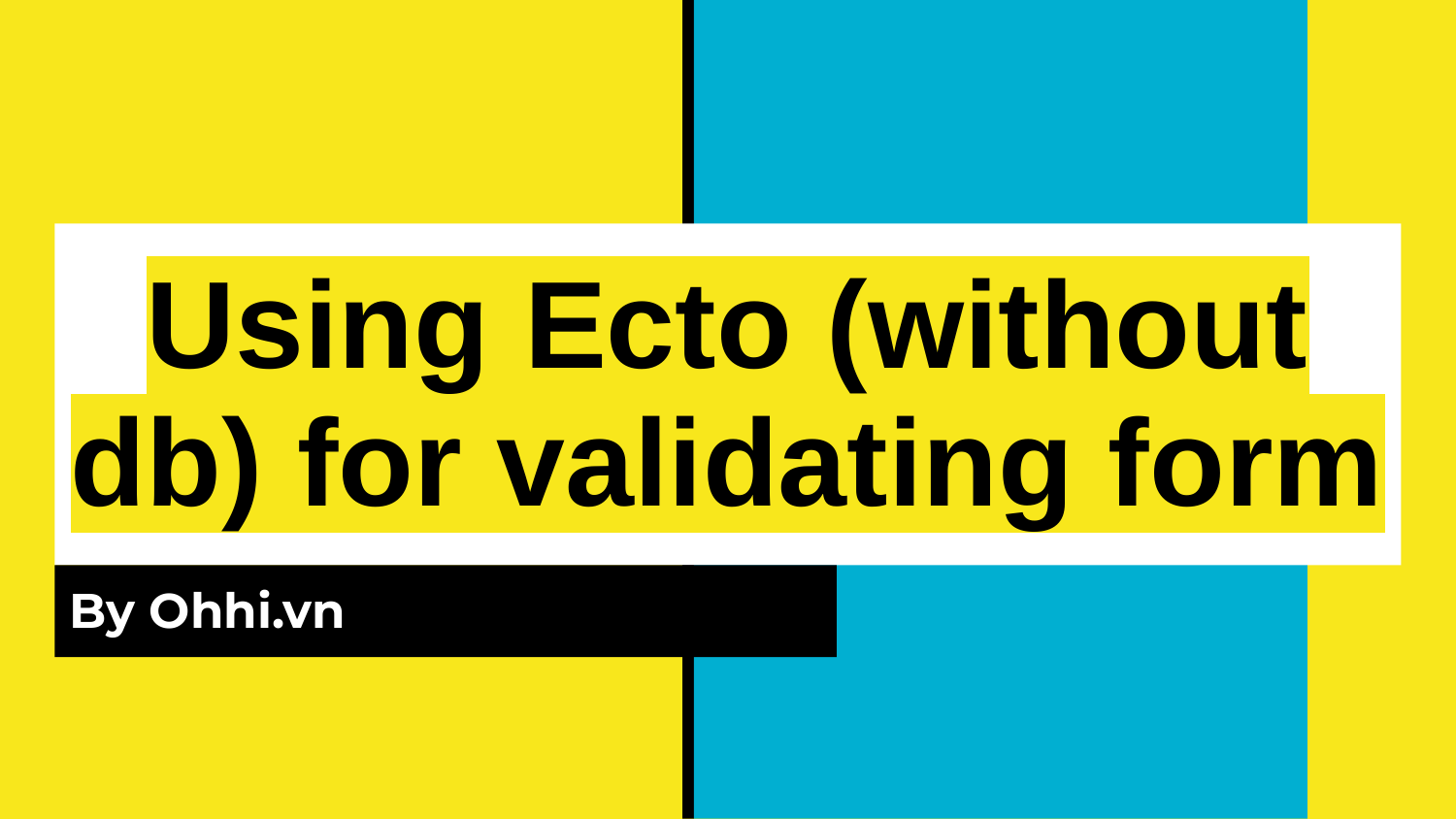

# Using Ecto (without db) for validating form
By Ohhi.vn